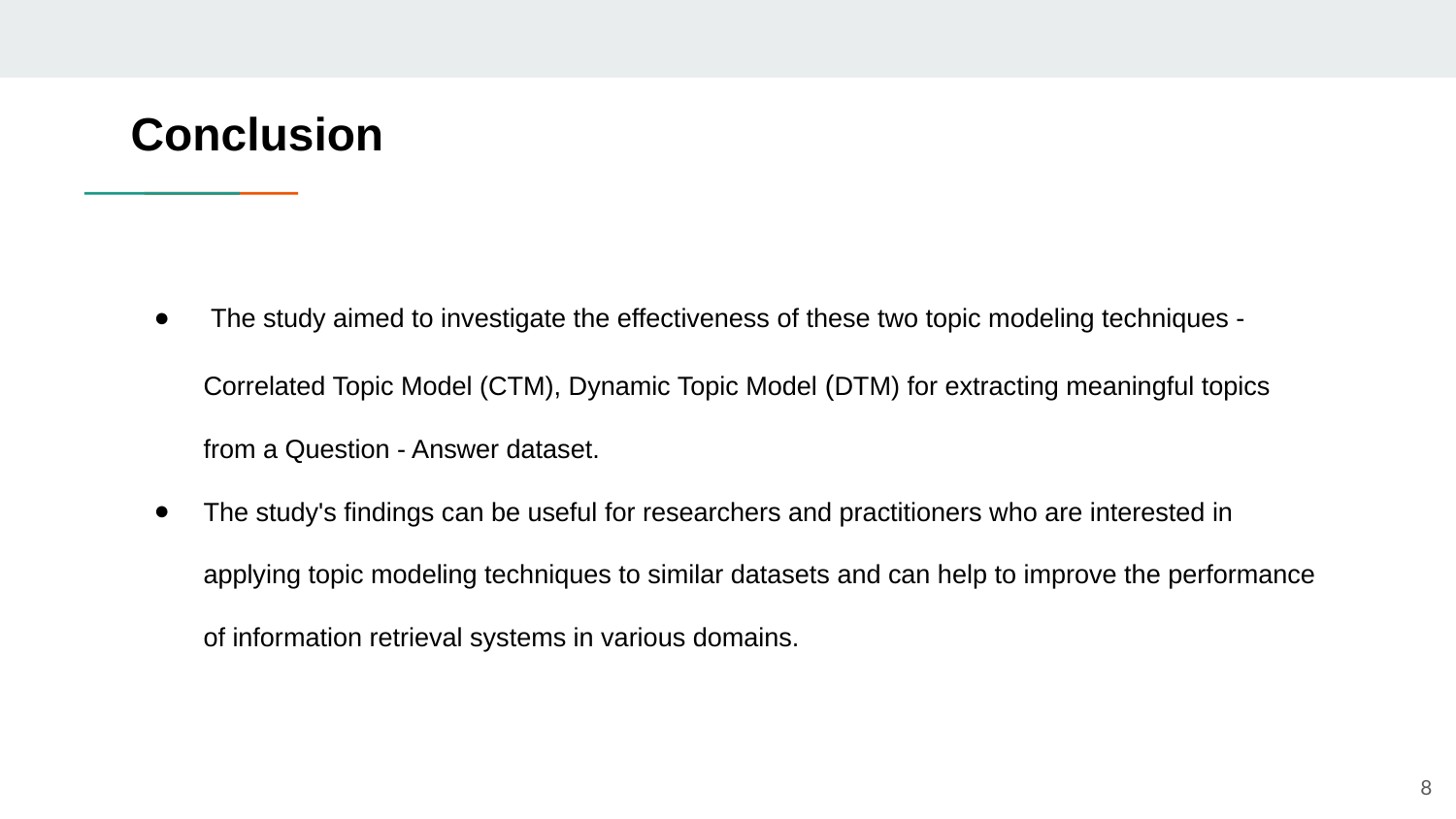

# Conclusion
 The study aimed to investigate the effectiveness of these two topic modeling techniques - Correlated Topic Model (CTM), Dynamic Topic Model (DTM) for extracting meaningful topics from a Question - Answer dataset.
The study's findings can be useful for researchers and practitioners who are interested in applying topic modeling techniques to similar datasets and can help to improve the performance of information retrieval systems in various domains.
8